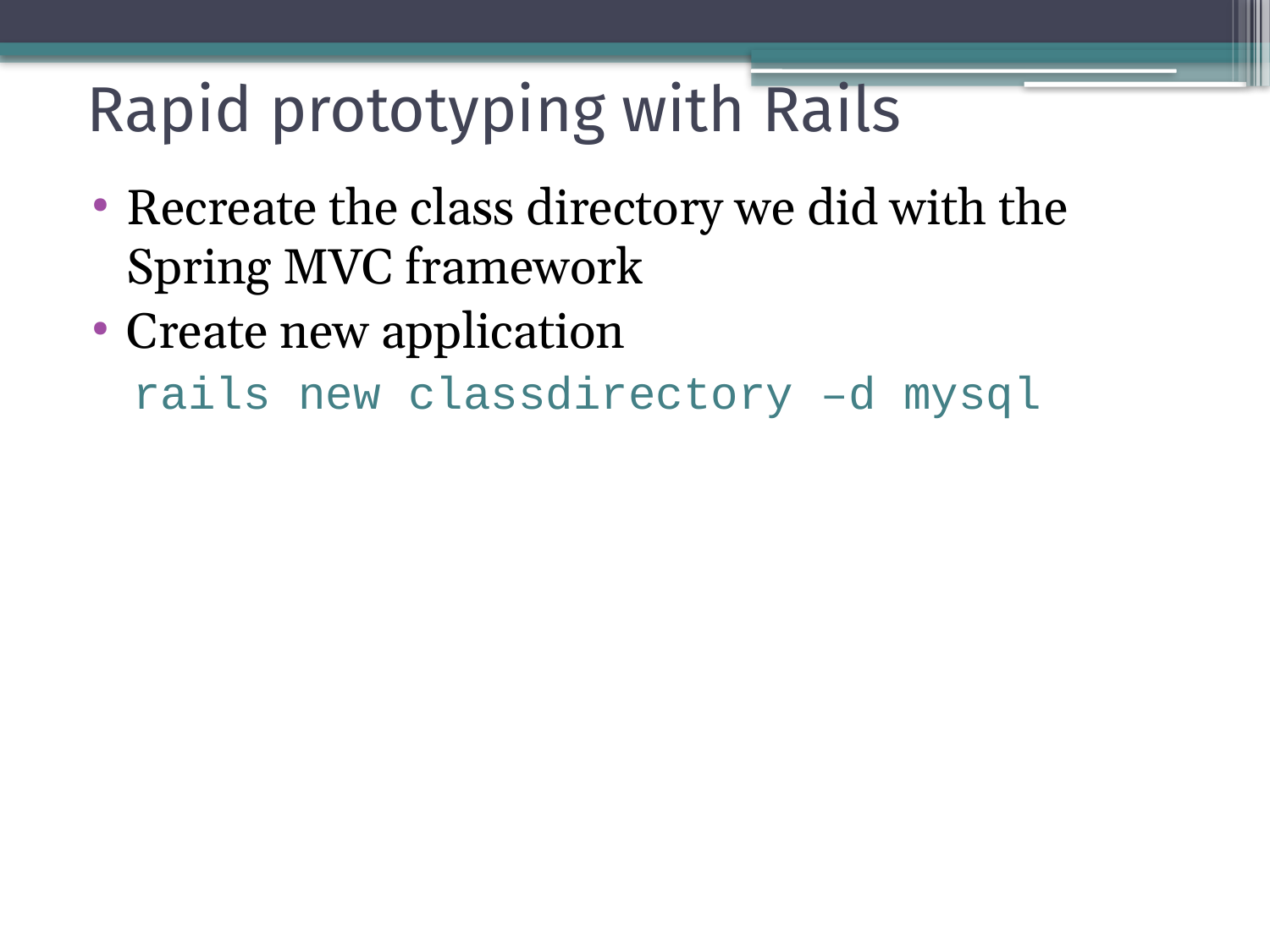

# Rapid prototyping with Rails
Recreate the class directory we did with the Spring MVC framework
Create new application
rails new classdirectory –d mysql